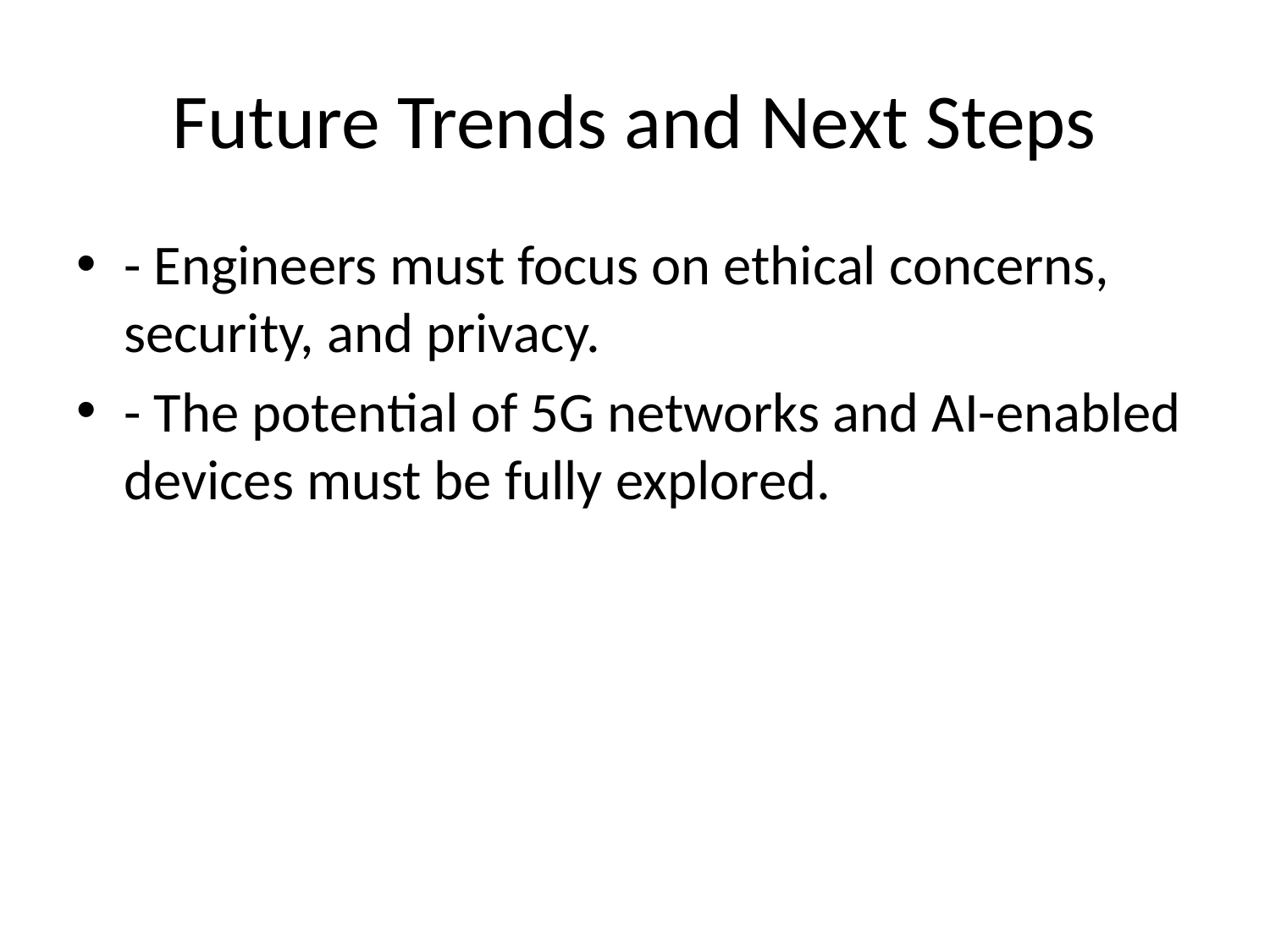

# Future Trends and Next Steps
- Engineers must focus on ethical concerns, security, and privacy.
- The potential of 5G networks and AI-enabled devices must be fully explored.